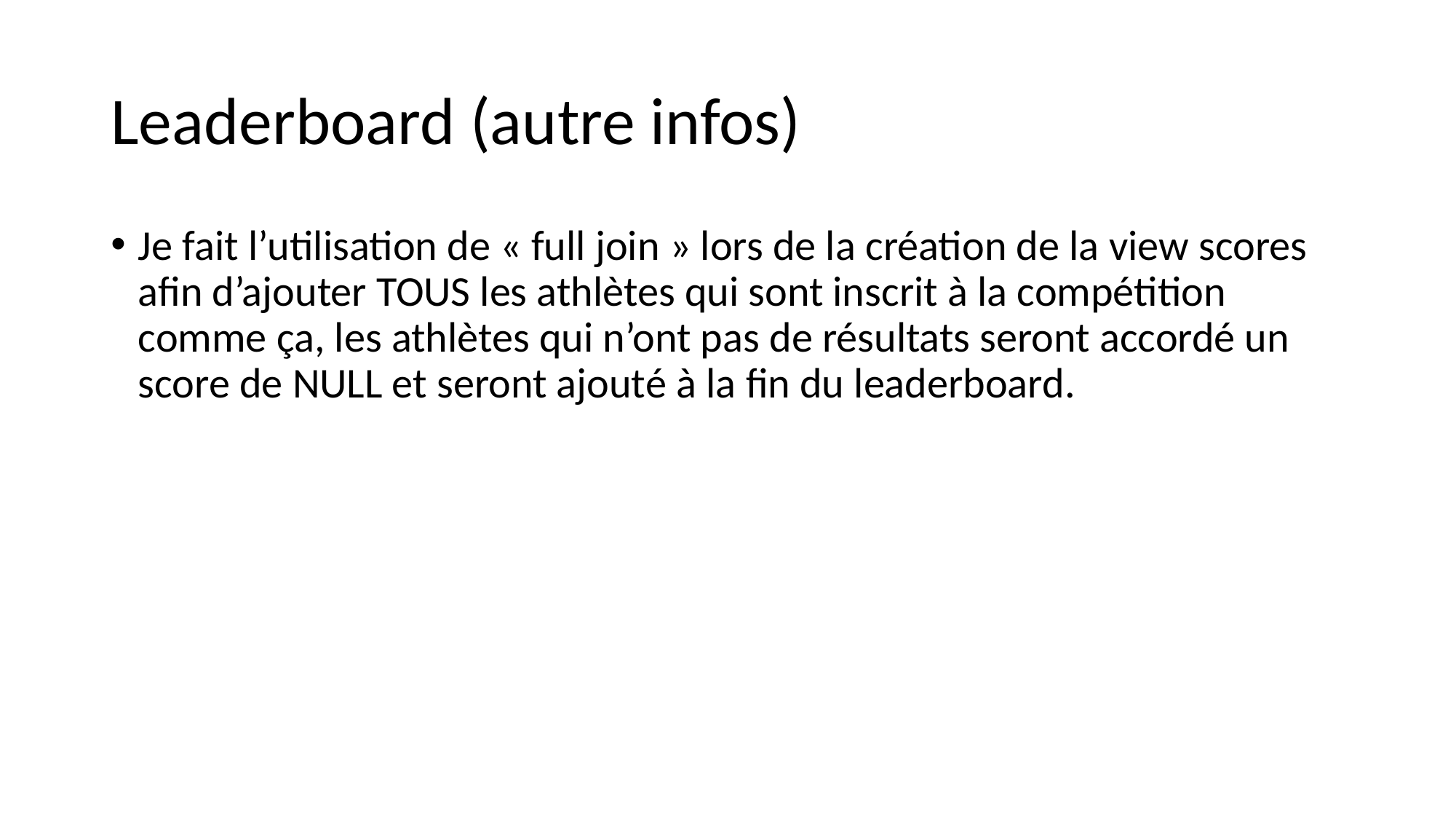

# Leaderboard (autre infos)
Je fait l’utilisation de « full join » lors de la création de la view scores afin d’ajouter TOUS les athlètes qui sont inscrit à la compétition comme ça, les athlètes qui n’ont pas de résultats seront accordé un score de NULL et seront ajouté à la fin du leaderboard.